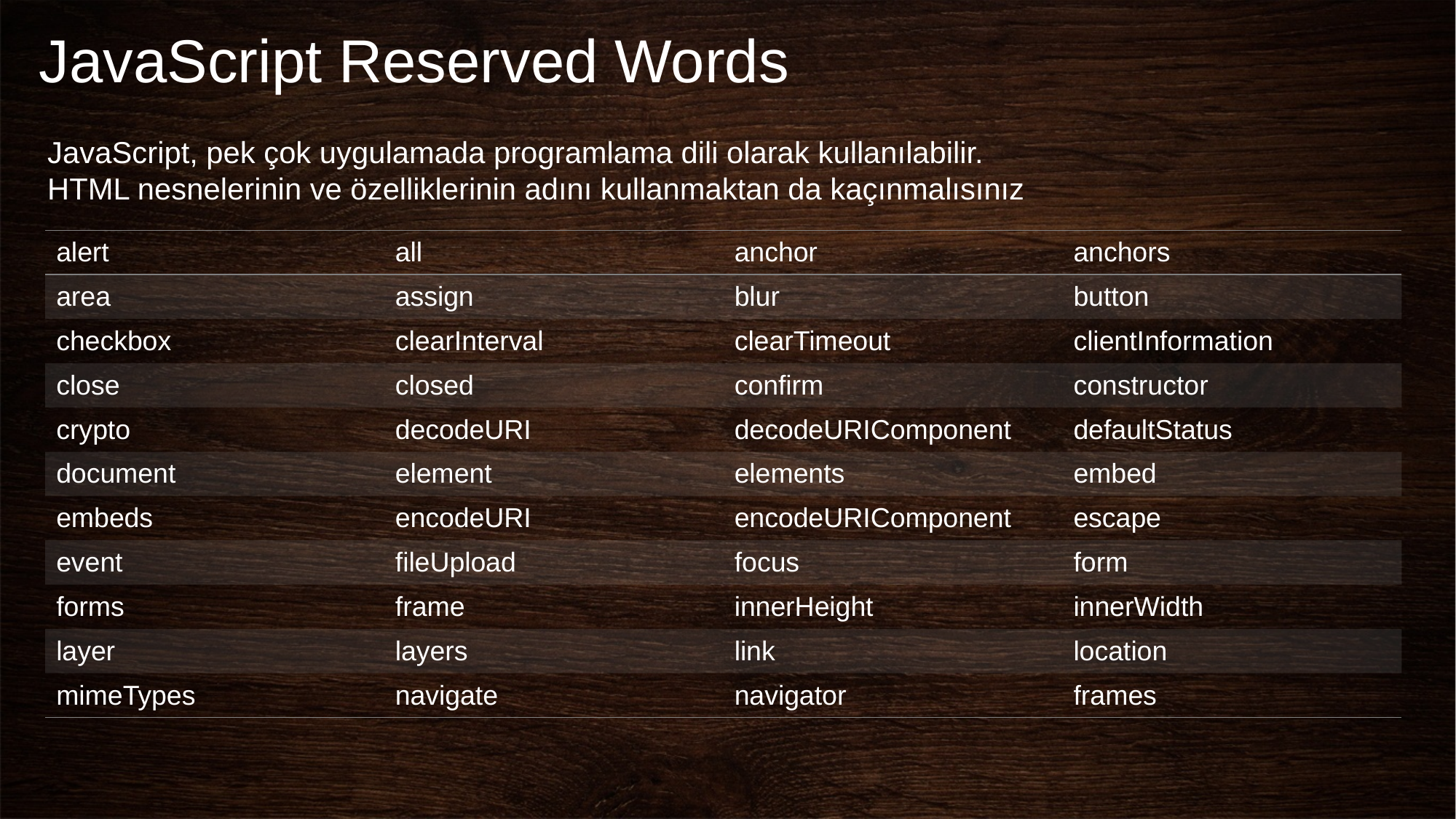

# JavaScript Reserved Words
JavaScript, pek çok uygulamada programlama dili olarak kullanılabilir.
HTML nesnelerinin ve özelliklerinin adını kullanmaktan da kaçınmalısınız
| alert | all | anchor | anchors |
| --- | --- | --- | --- |
| area | assign | blur | button |
| checkbox | clearInterval | clearTimeout | clientInformation |
| close | closed | confirm | constructor |
| crypto | decodeURI | decodeURIComponent | defaultStatus |
| document | element | elements | embed |
| embeds | encodeURI | encodeURIComponent | escape |
| event | fileUpload | focus | form |
| forms | frame | innerHeight | innerWidth |
| layer | layers | link | location |
| mimeTypes | navigate | navigator | frames |